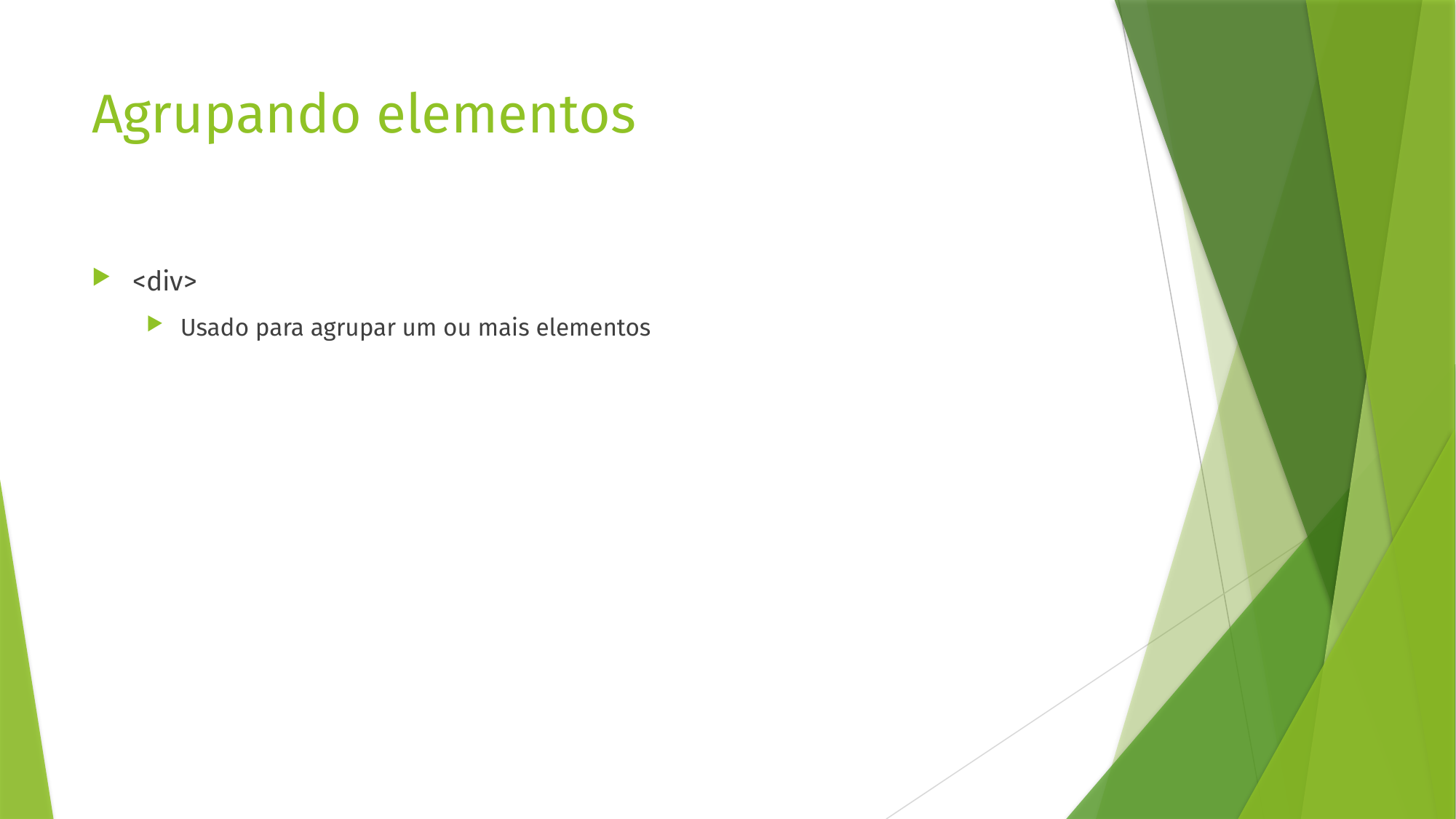

# Agrupando elementos
<div>
Usado para agrupar um ou mais elementos